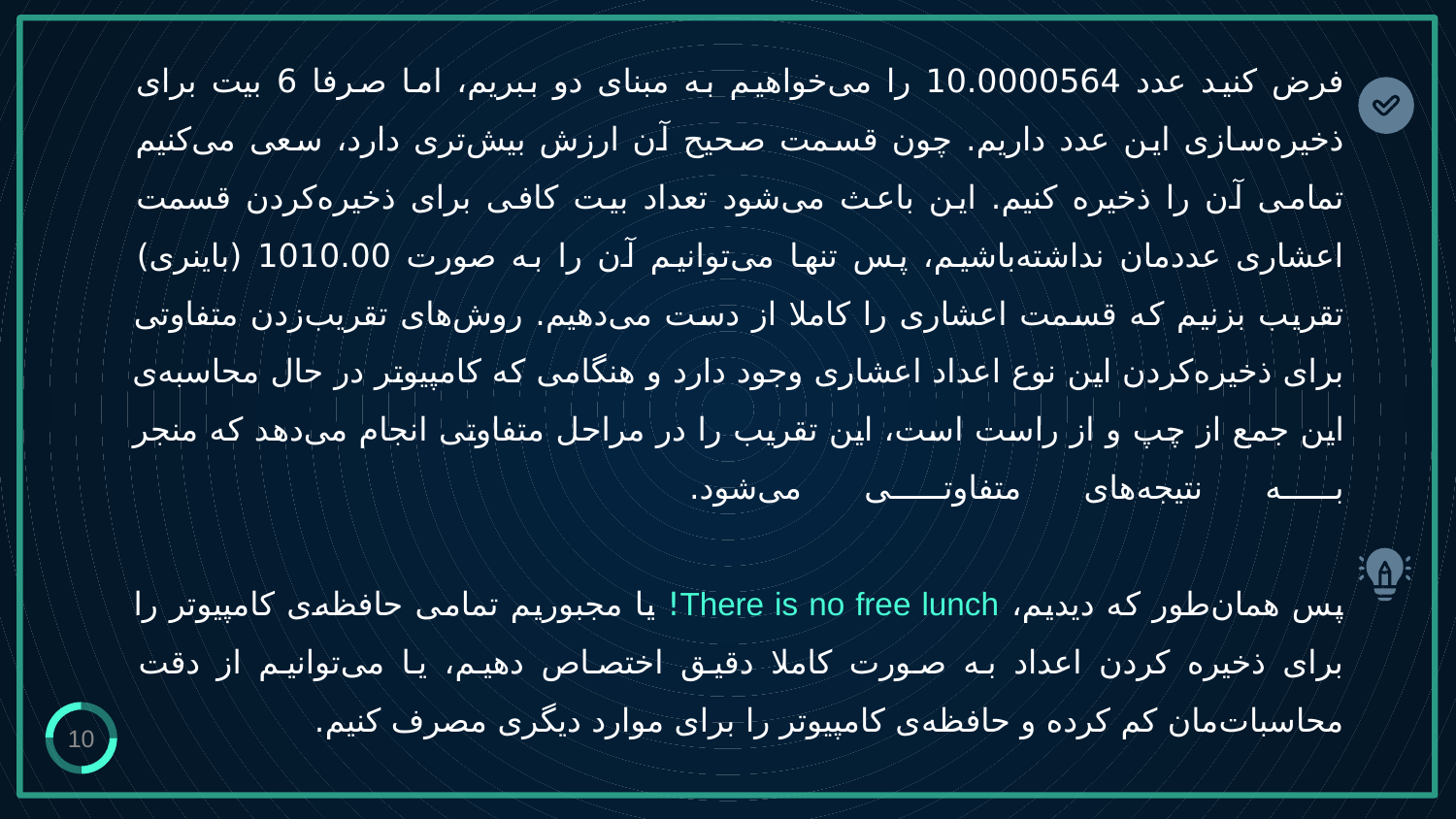

# فرض کنید عدد 10.0000564 را می‌خواهیم به مبنای دو ببریم، اما صرفا 6 بیت برای ذخیره‌سازی این عدد داریم. چون قسمت صحیح آن ارزش بیش‌تری دارد، سعی می‌کنیم تمامی آن را ذخیره کنیم. این باعث می‌شود تعداد بیت کافی برای ذخیره‌کردن قسمت اعشاری عددمان نداشته‌باشیم، پس تنها می‌توانیم آن را به صورت 1010.00 (باینری) تقریب بزنیم که قسمت اعشاری را کاملا از دست می‌دهیم. روش‌های تقریب‌زدن متفاوتی برای ذخیره‌کردن این نوع اعداد اعشاری وجود دارد و هنگامی که کامپیوتر در حال محاسبه‌ی این جمع از چپ و از راست است، این تقریب را در مراحل متفاوتی انجام می‌دهد که منجر به نتیجه‌های متفاوتی می‌شود. پس همان‌طور که دیدیم، There is no free lunch! یا مجبوریم تمامی حافظه‌ی کامپیوتر را برای ذخیره کردن اعداد به صورت کاملا دقیق اختصاص دهیم، یا می‌توانیم از دقت محاسبات‌مان کم کرده و حافظه‌ی کامپیوتر را برای موارد دیگری مصرف کنیم.

10